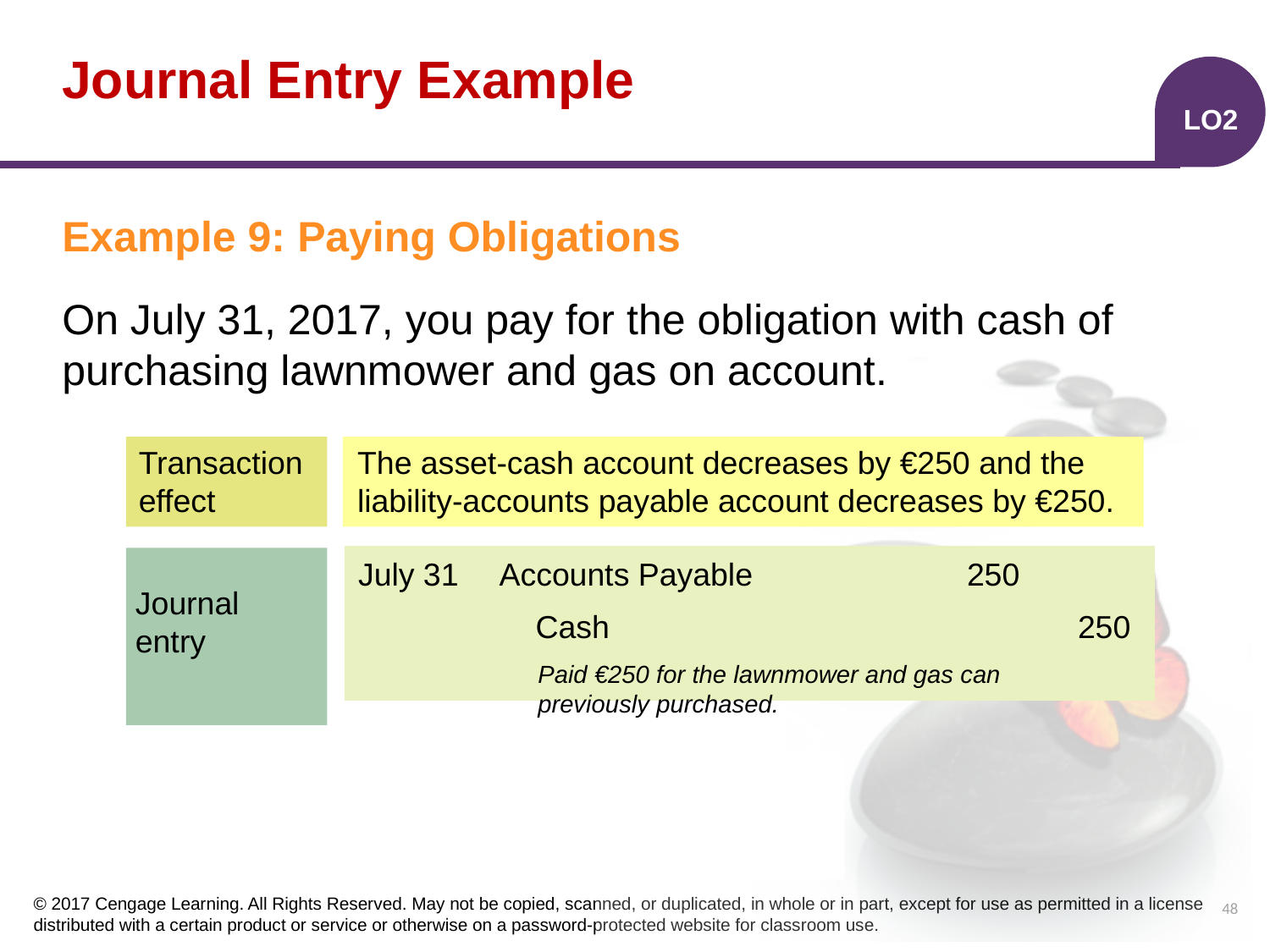

# Journal Entry Example
LO2
Example 9: Paying Obligations
On July 31, 2017, you pay for the obligation with cash of purchasing lawnmower and gas on account.

Transaction effect

The asset-cash account decreases by €250 and the liability-accounts payable account decreases by €250.
|  |  |  |  |  |
| --- | --- | --- | --- | --- |
|  |  |  |  |  |
|  |  |  |  |  |

250
Accounts Payable
July 31
Journal entry
Cash
250
Paid €250 for the lawnmower and gas can previously purchased.
48